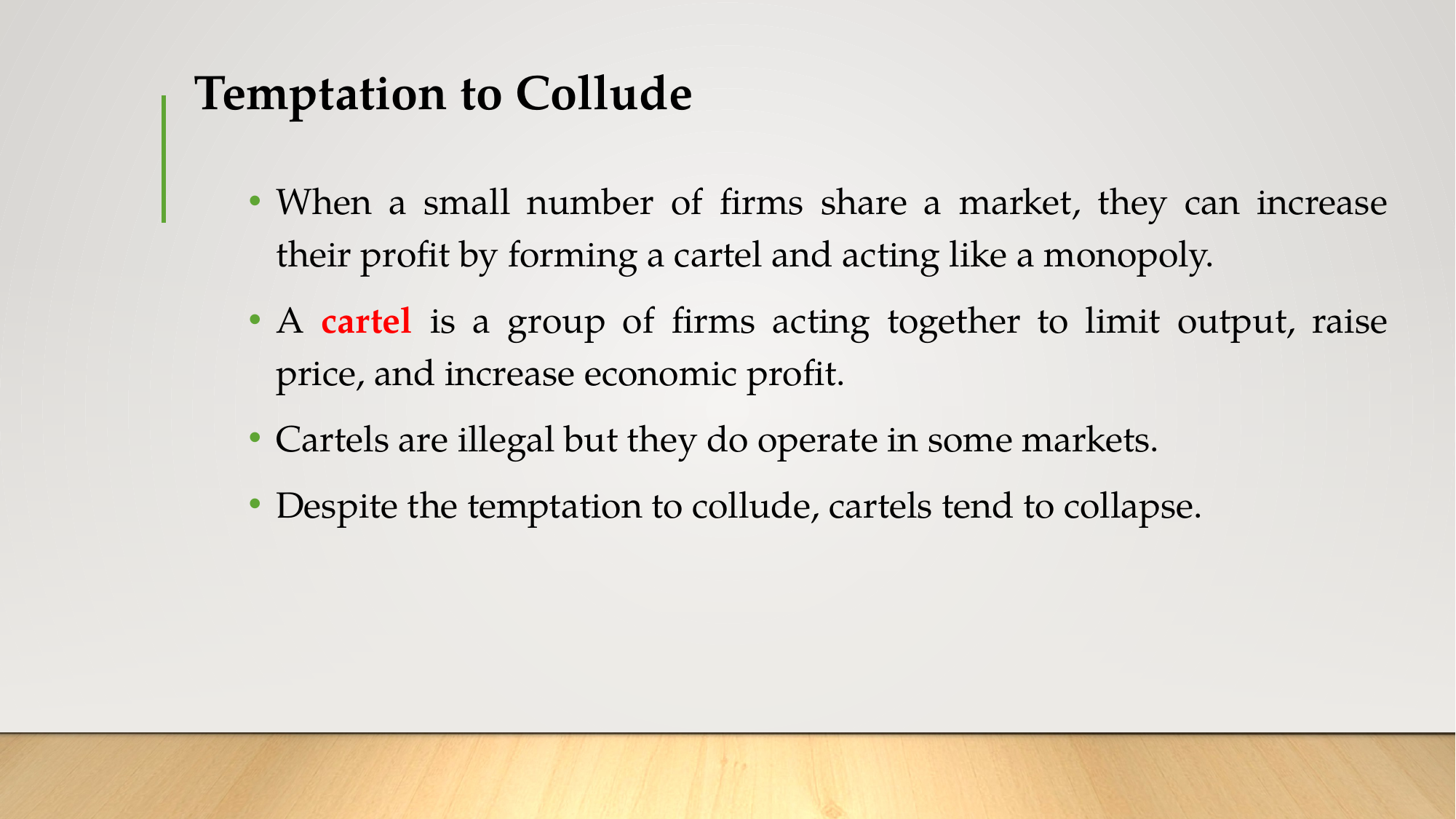

# Temptation to Collude
When a small number of firms share a market, they can increase their profit by forming a cartel and acting like a monopoly.
A cartel is a group of firms acting together to limit output, raise price, and increase economic profit.
Cartels are illegal but they do operate in some markets.
Despite the temptation to collude, cartels tend to collapse.